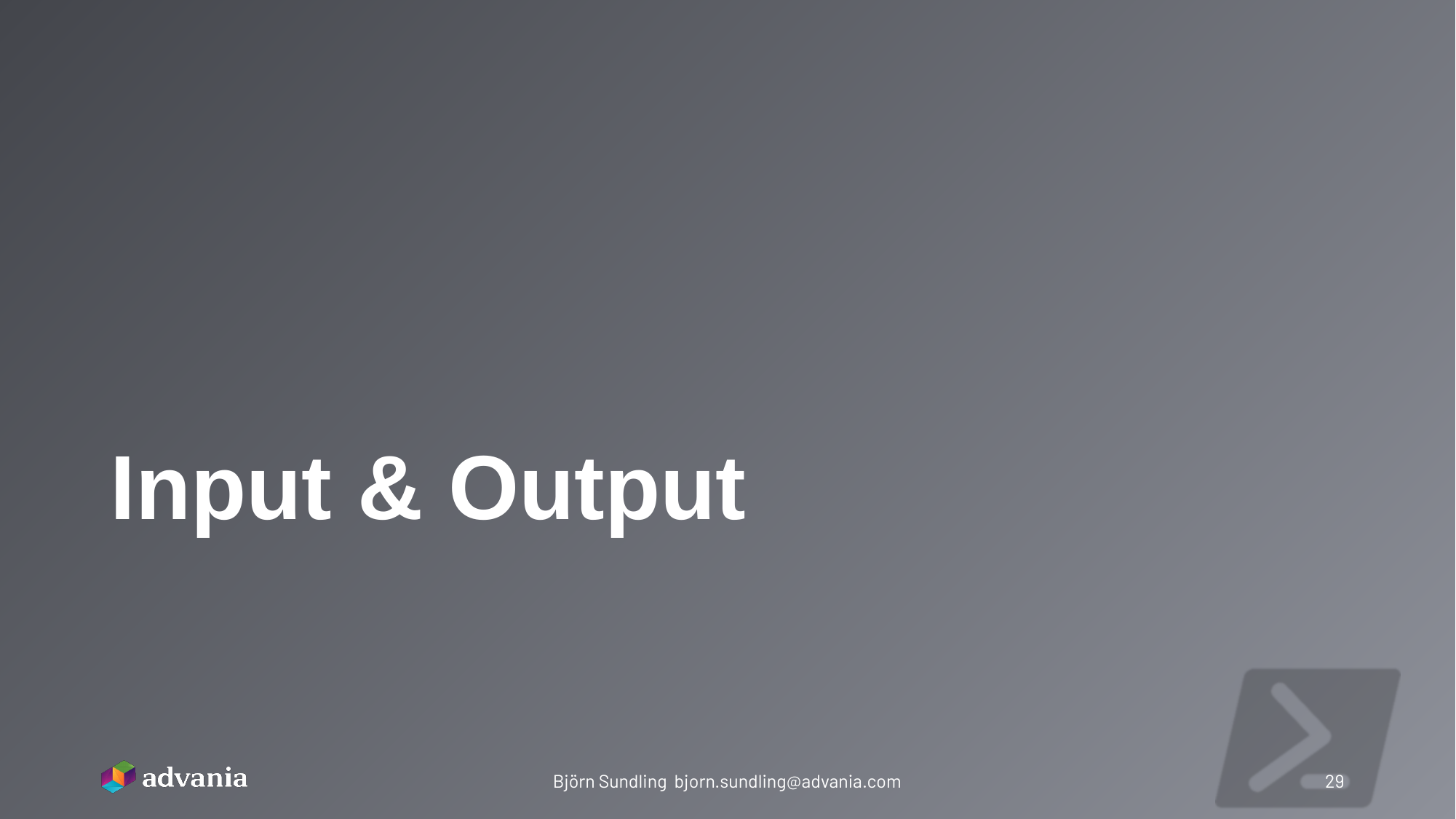

# Input & Output

Björn Sundling  bjorn.sundling@advania.com
29